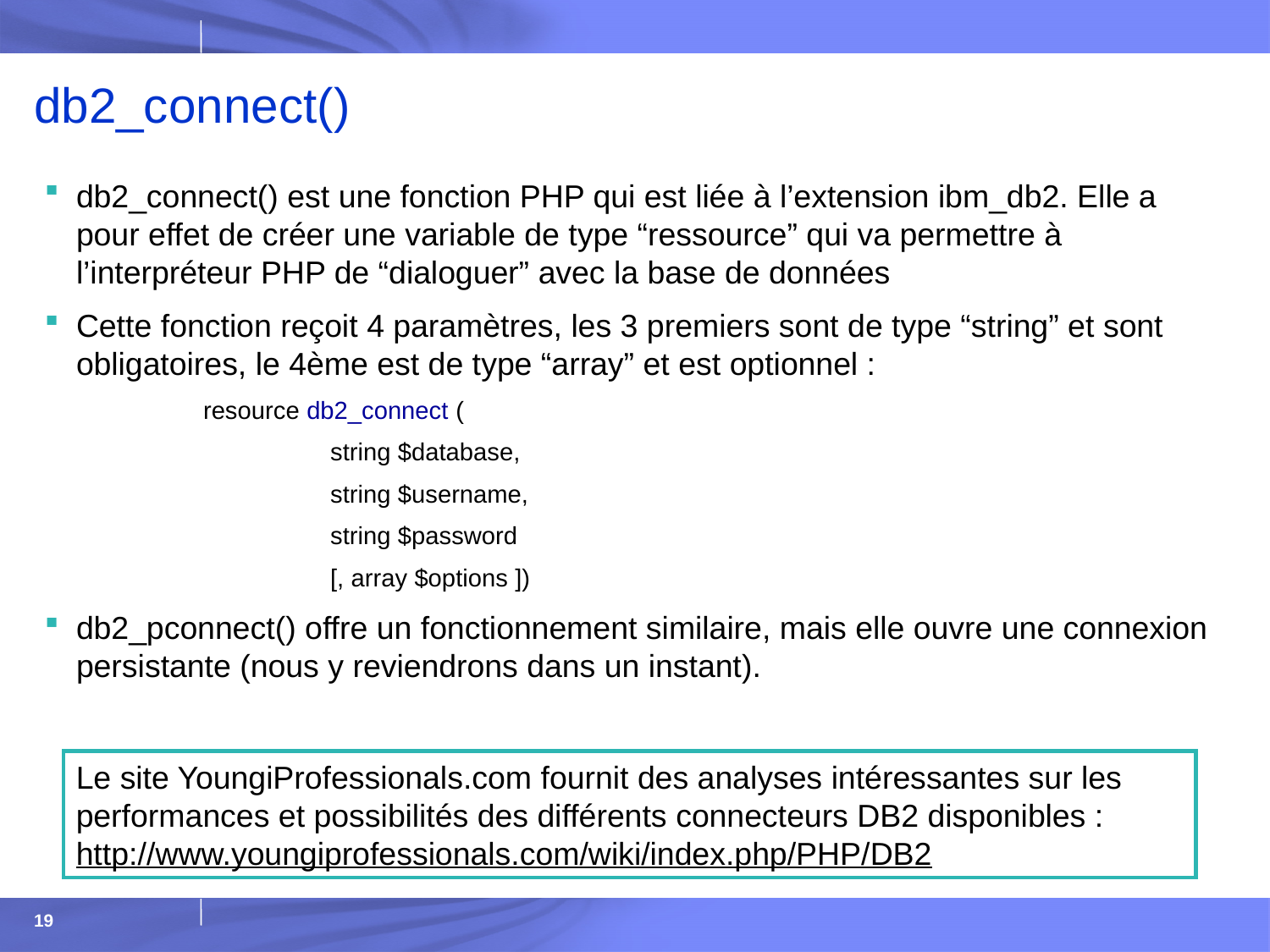

# db2_connect()
db2_connect() est une fonction PHP qui est liée à l’extension ibm_db2. Elle a pour effet de créer une variable de type “ressource” qui va permettre à l’interpréteur PHP de “dialoguer” avec la base de données
Cette fonction reçoit 4 paramètres, les 3 premiers sont de type “string” et sont obligatoires, le 4ème est de type “array” et est optionnel :
		resource db2_connect (
			string $database,
			string $username,
			string $password
			[, array $options ])
db2_pconnect() offre un fonctionnement similaire, mais elle ouvre une connexion persistante (nous y reviendrons dans un instant).
Le site YoungiProfessionals.com fournit des analyses intéressantes sur les performances et possibilités des différents connecteurs DB2 disponibles :
http://www.youngiprofessionals.com/wiki/index.php/PHP/DB2
19